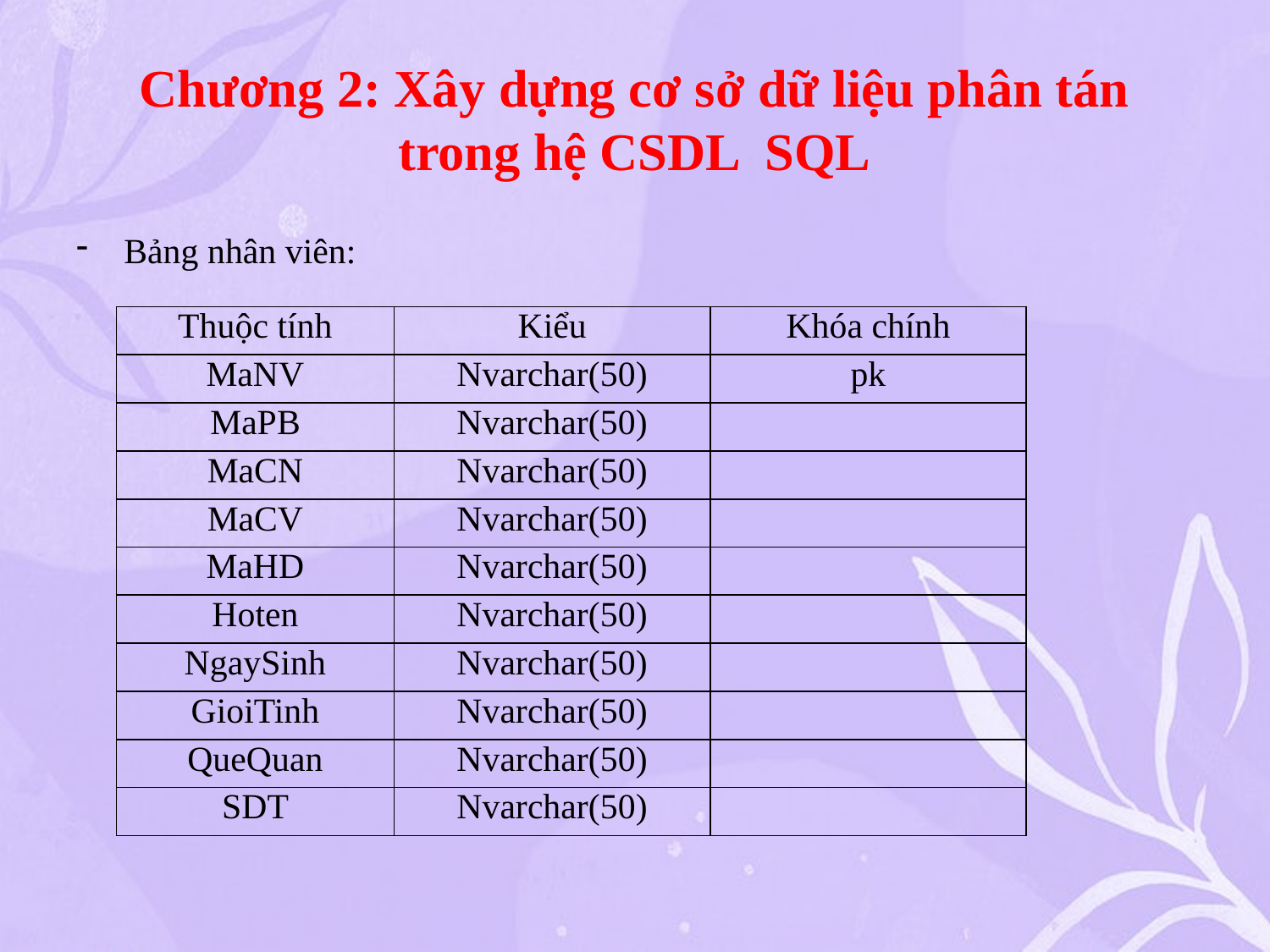

# Chương 2: Xây dựng cơ sở dữ liệu phân tán trong hệ CSDL  SQL
Bảng nhân viên:

| Thuộc tính | Kiểu | Khóa chính |
| --- | --- | --- |
| MaNV | Nvarchar(50) | pk |
| MaPB | Nvarchar(50) |  |
| MaCN | Nvarchar(50) |  |
| MaCV | Nvarchar(50) |  |
| MaHD | Nvarchar(50) |  |
| Hoten | Nvarchar(50) |  |
| NgaySinh | Nvarchar(50) |  |
| GioiTinh | Nvarchar(50) |  |
| QueQuan | Nvarchar(50) |  |
| SDT | Nvarchar(50) |  |